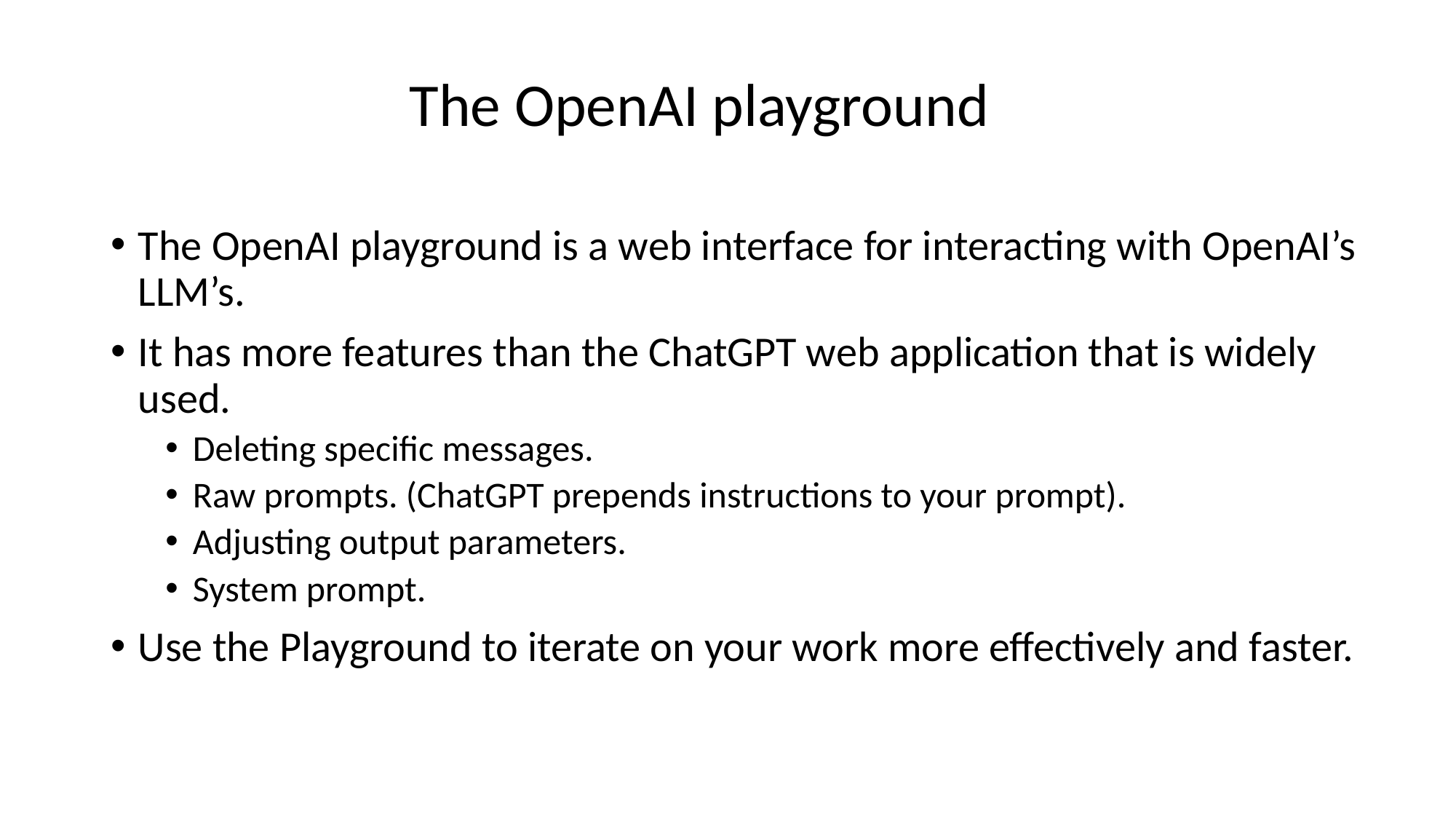

# The OpenAI playground
The OpenAI playground is a web interface for interacting with OpenAI’s LLM’s.
It has more features than the ChatGPT web application that is widely used.
Deleting specific messages.
Raw prompts. (ChatGPT prepends instructions to your prompt).
Adjusting output parameters.
System prompt.
Use the Playground to iterate on your work more effectively and faster.